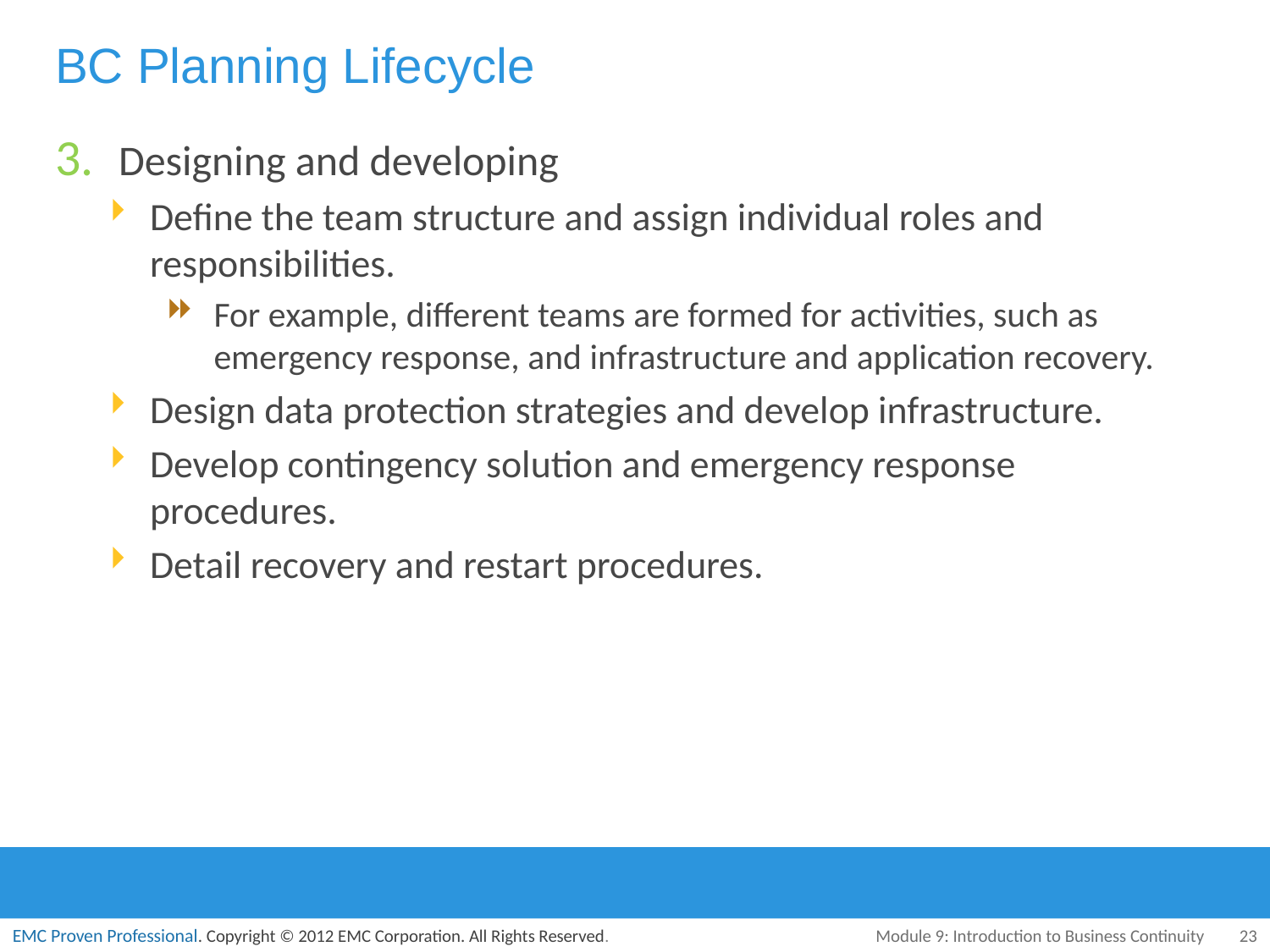

# BC Planning Lifecycle
Designing and developing
Define the team structure and assign individual roles and responsibilities.
For example, different teams are formed for activities, such as emergency response, and infrastructure and application recovery.
Design data protection strategies and develop infrastructure.
Develop contingency solution and emergency response procedures.
Detail recovery and restart procedures.
Module 9: Introduction to Business Continuity
23